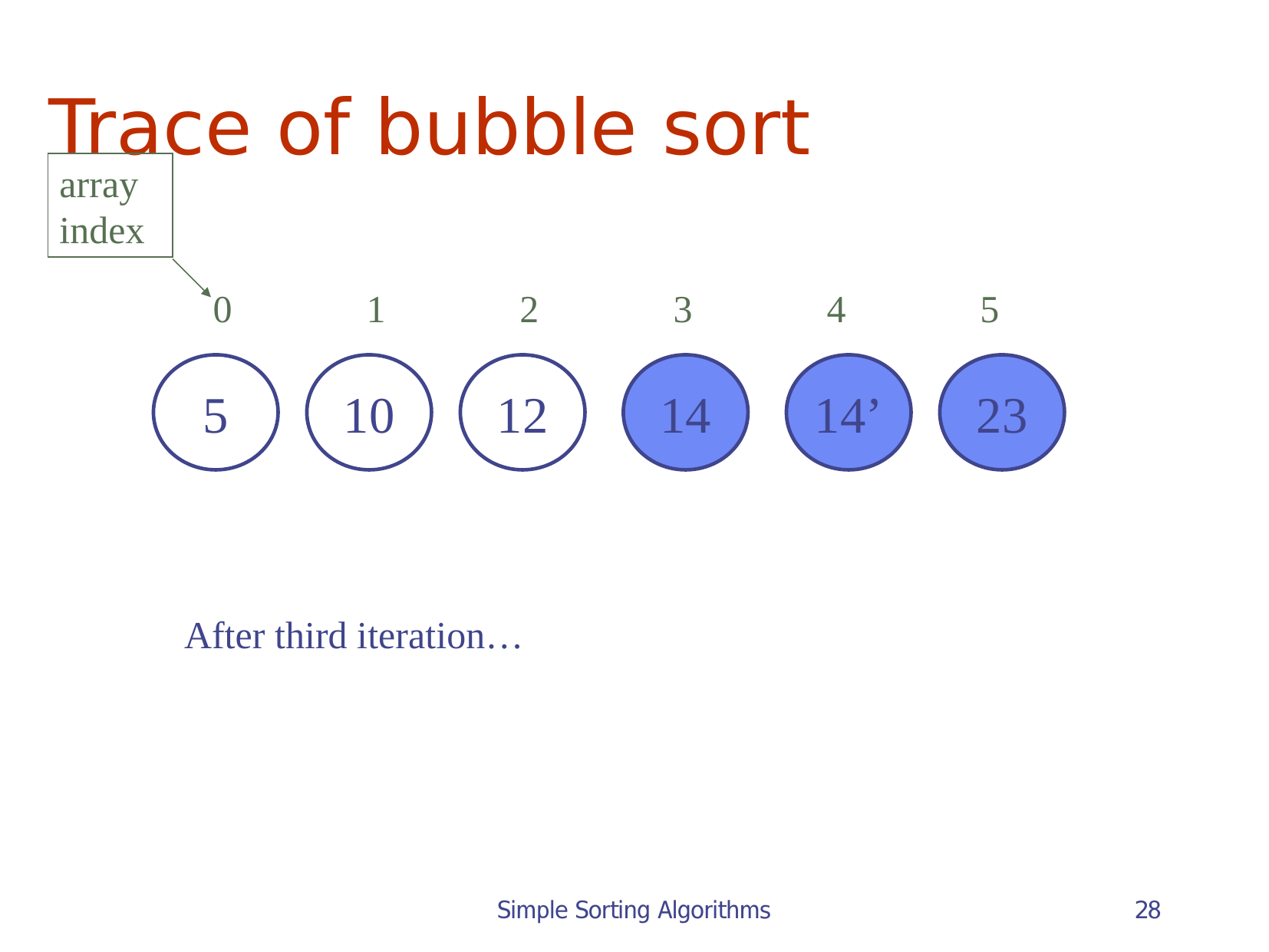

# Trace of bubble sort
array index

0
1
2
3
4
5
5
10
12
14
14’
23
After third iteration…
Simple Sorting Algorithms
28